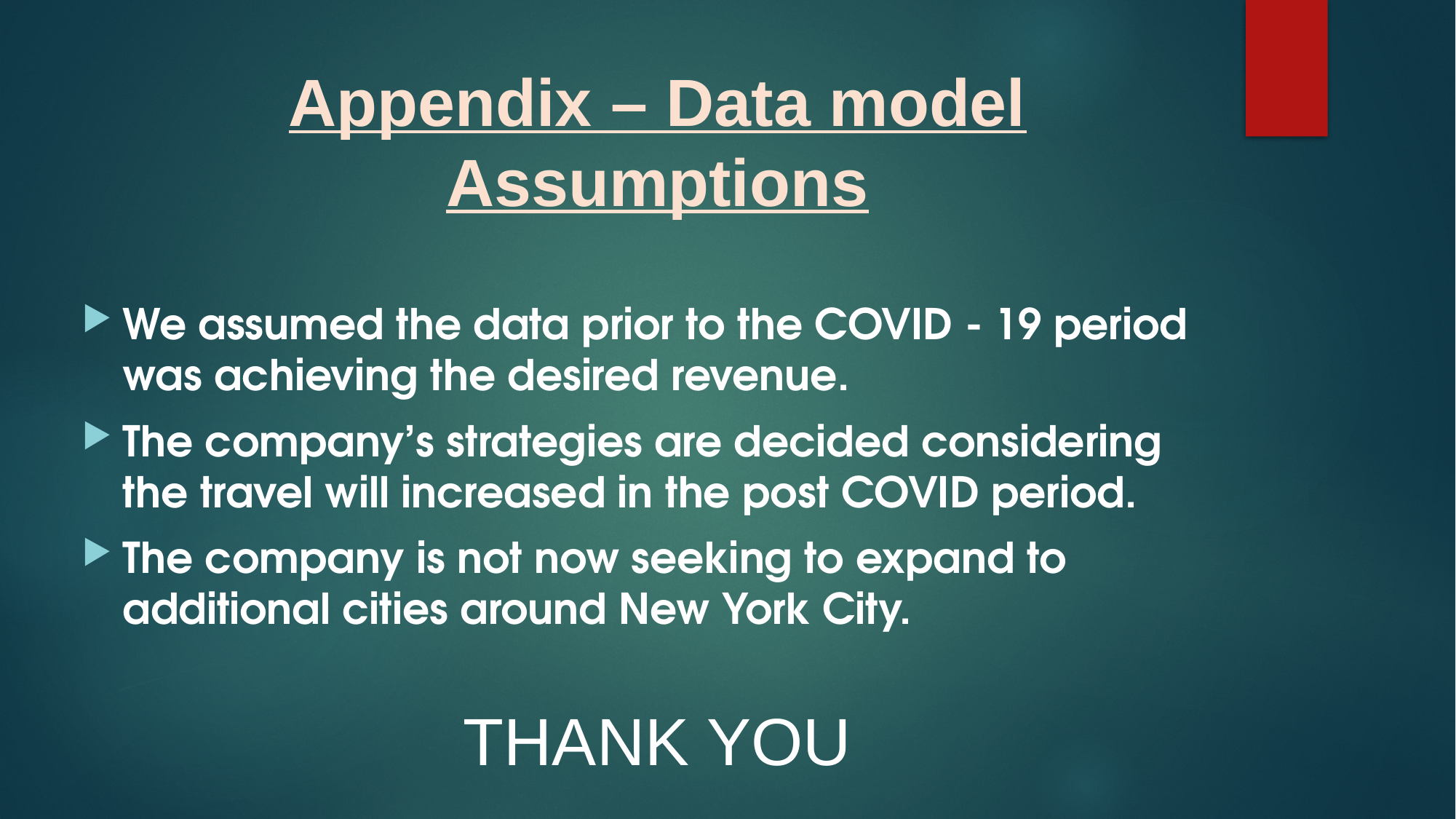

# Appendix – Data model Assumptions
We assumed the data prior to the COVID - 19 period was achieving the desired revenue.
The company’s strategies are decided considering the travel will increased in the post COVID period.
The company is not now seeking to expand to additional cities around New York City.
THANK YOU